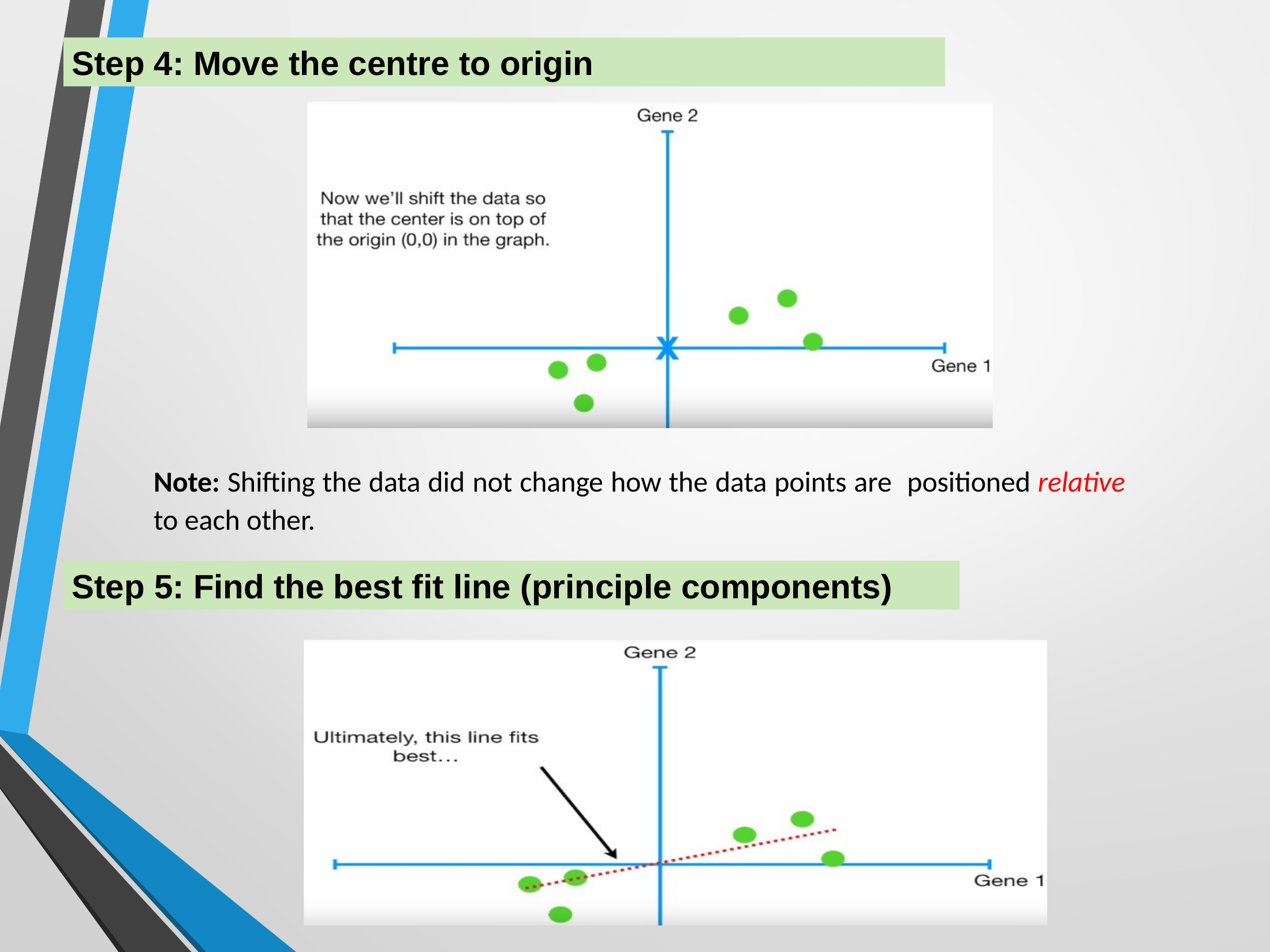

Step 4: Move the centre to origin

Note: Shifting the data did not change how the data points are  positioned relative to each other.
Step 5: Find the best fit line (principle components)